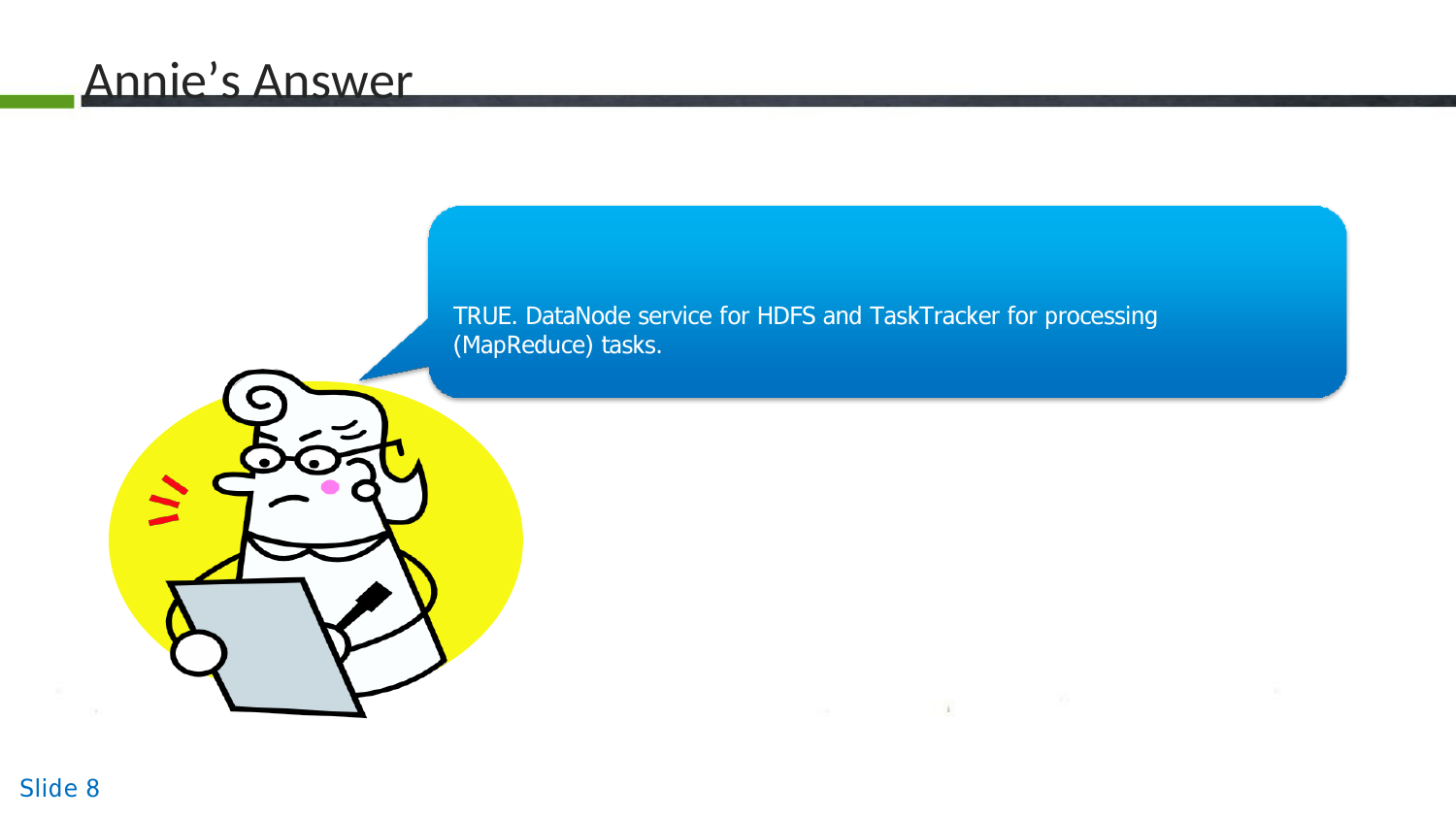

# Annie’s Answer

TRUE. DataNode service for HDFS and TaskTracker for processing (MapReduce) tasks.

Slide 8